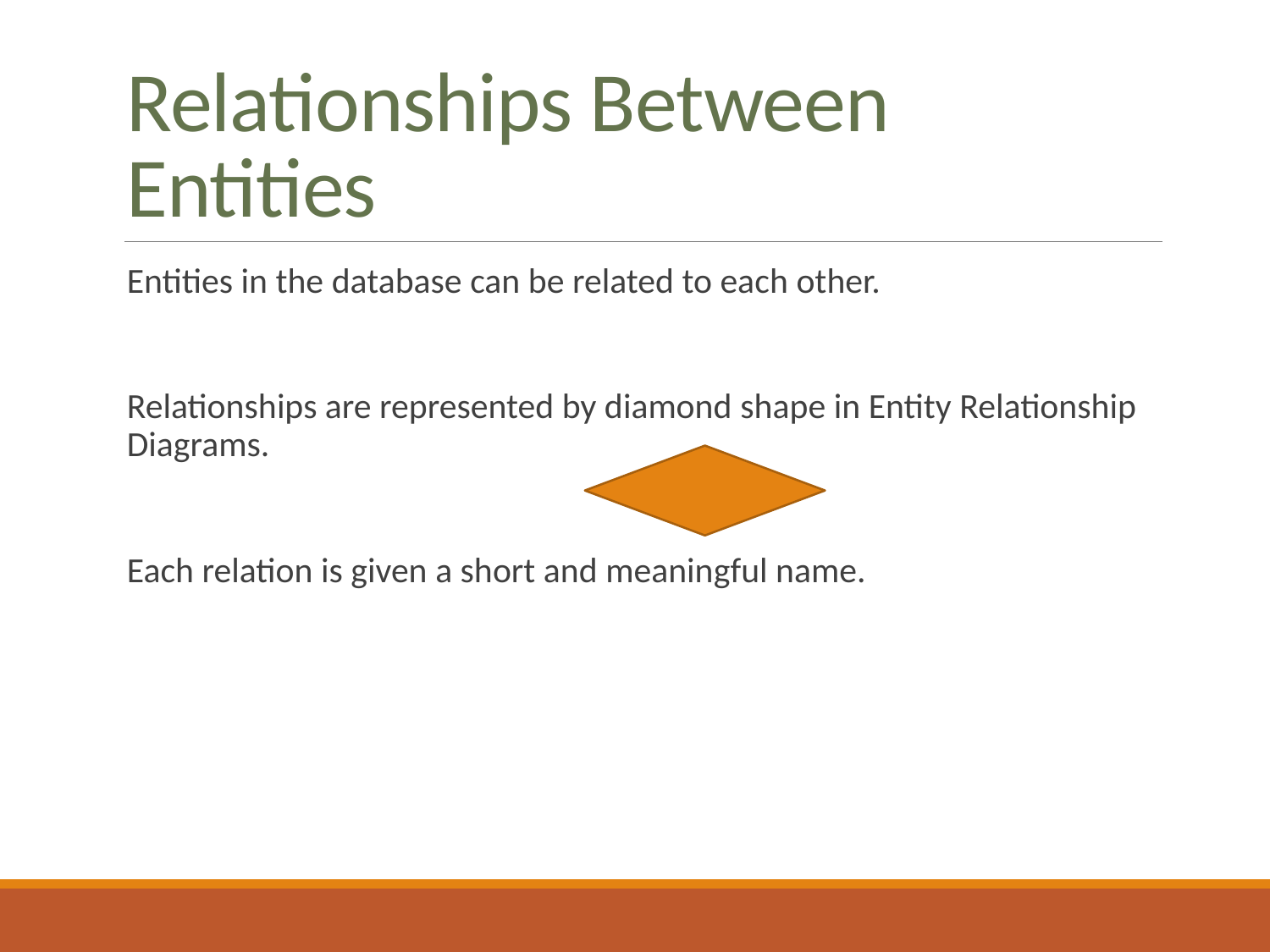

# Relationships Between Entities
Entities in the database can be related to each other.

Relationships are represented by diamond shape in Entity Relationship Diagrams.

Each relation is given a short and meaningful name.